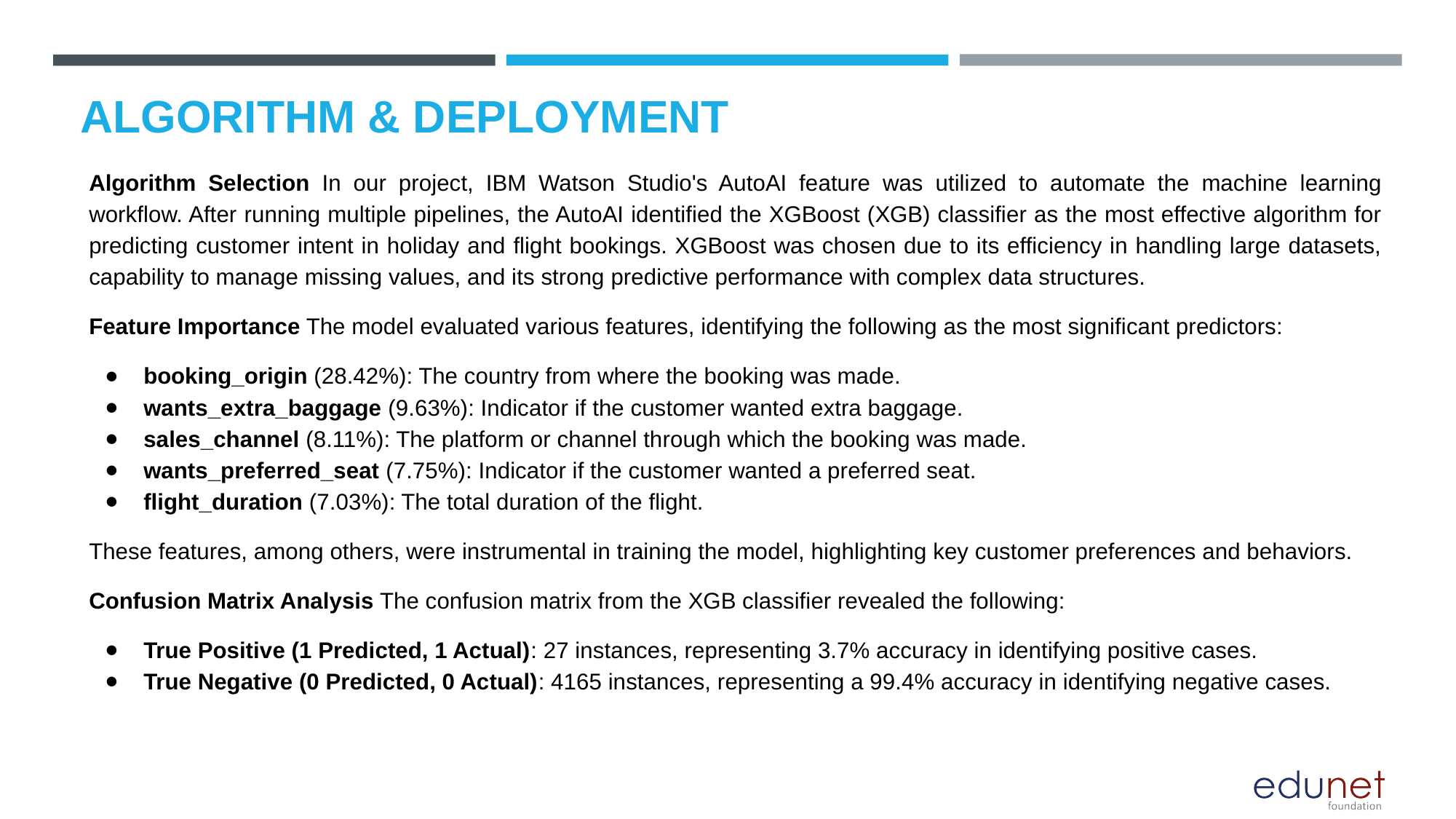

# ALGORITHM & DEPLOYMENT
Algorithm Selection In our project, IBM Watson Studio's AutoAI feature was utilized to automate the machine learning workflow. After running multiple pipelines, the AutoAI identified the XGBoost (XGB) classifier as the most effective algorithm for predicting customer intent in holiday and flight bookings. XGBoost was chosen due to its efficiency in handling large datasets, capability to manage missing values, and its strong predictive performance with complex data structures.
Feature Importance The model evaluated various features, identifying the following as the most significant predictors:
booking_origin (28.42%): The country from where the booking was made.
wants_extra_baggage (9.63%): Indicator if the customer wanted extra baggage.
sales_channel (8.11%): The platform or channel through which the booking was made.
wants_preferred_seat (7.75%): Indicator if the customer wanted a preferred seat.
flight_duration (7.03%): The total duration of the flight.
These features, among others, were instrumental in training the model, highlighting key customer preferences and behaviors.
Confusion Matrix Analysis The confusion matrix from the XGB classifier revealed the following:
True Positive (1 Predicted, 1 Actual): 27 instances, representing 3.7% accuracy in identifying positive cases.
True Negative (0 Predicted, 0 Actual): 4165 instances, representing a 99.4% accuracy in identifying negative cases.